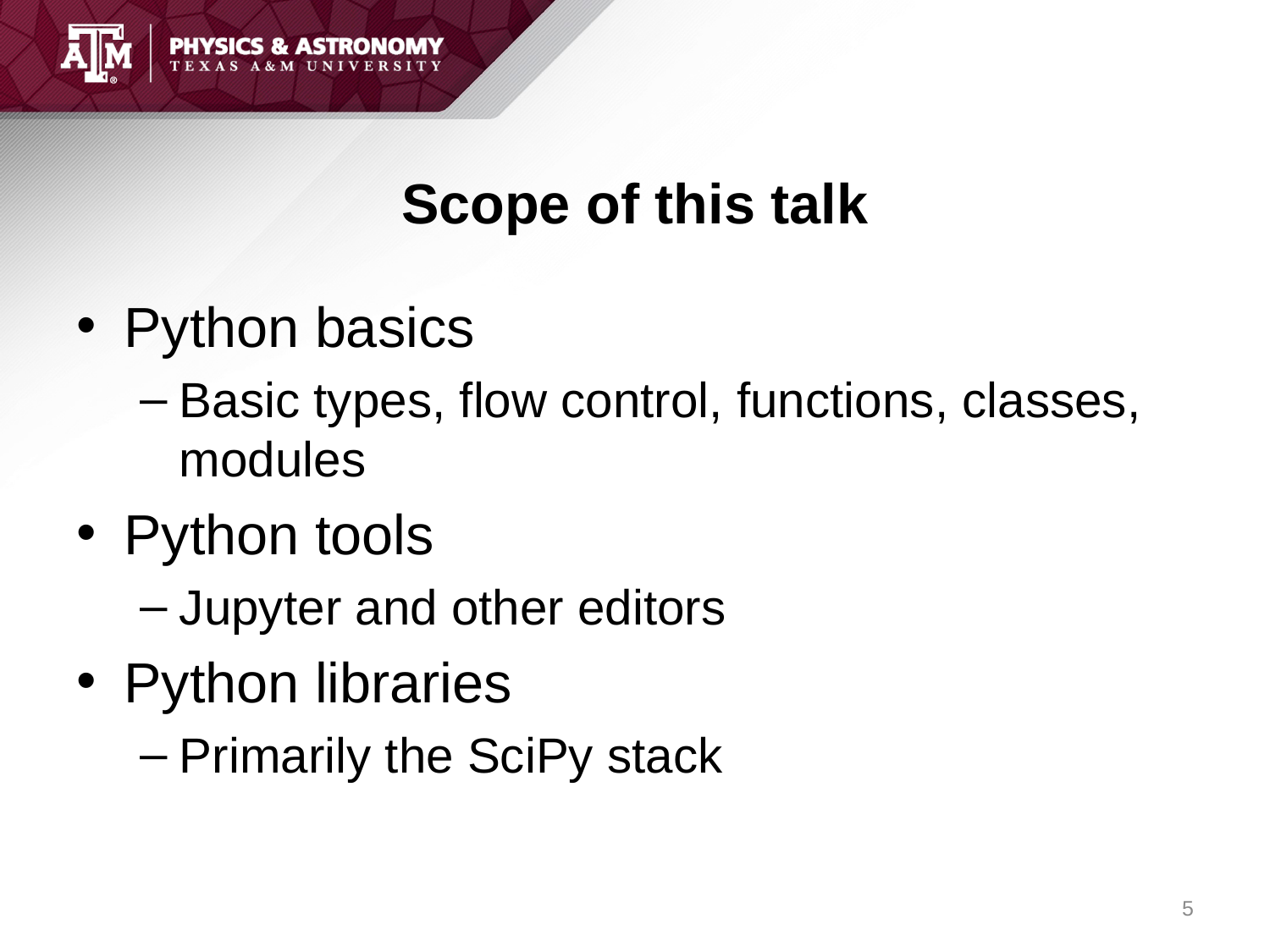

# Scope of this talk
Python basics
Basic types, flow control, functions, classes, modules
Python tools
Jupyter and other editors
Python libraries
Primarily the SciPy stack
5